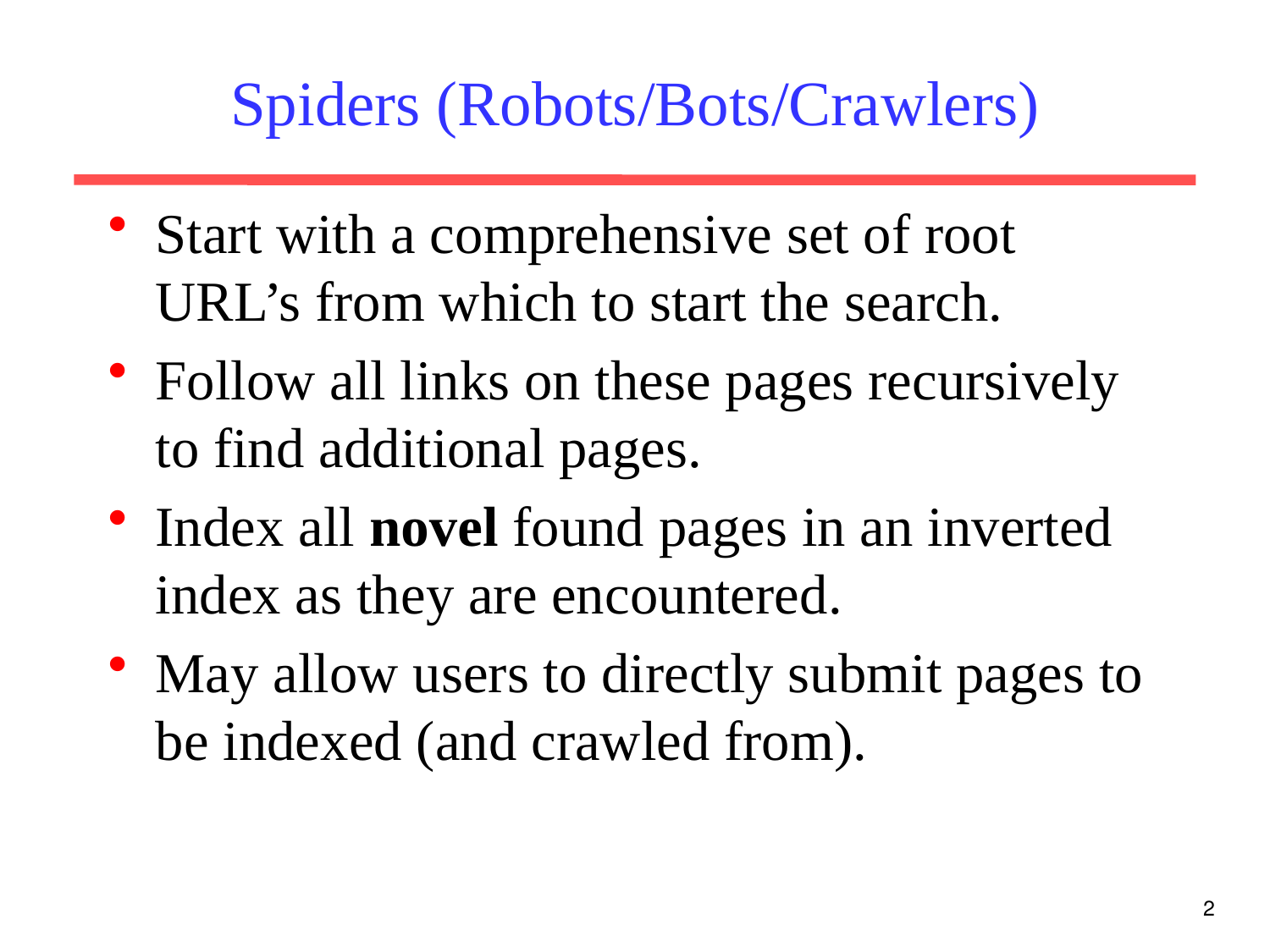

# Spiders (Robots/Bots/Crawlers)
Start with a comprehensive set of root URL’s from which to start the search.
Follow all links on these pages recursively to find additional pages.
Index all novel found pages in an inverted index as they are encountered.
May allow users to directly submit pages to be indexed (and crawled from).
2